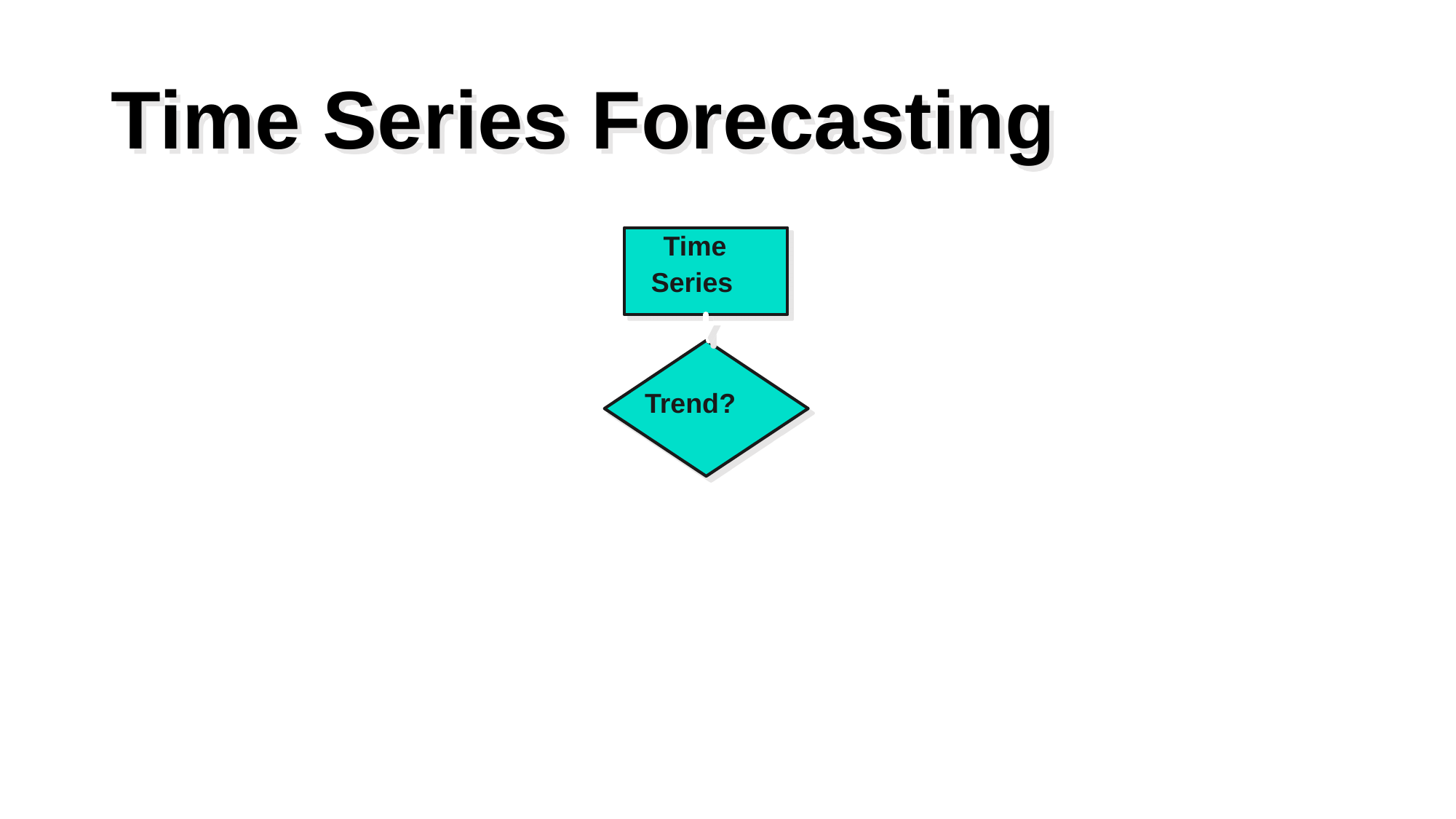

# Time Series Forecasting
Time

Series

Trend?